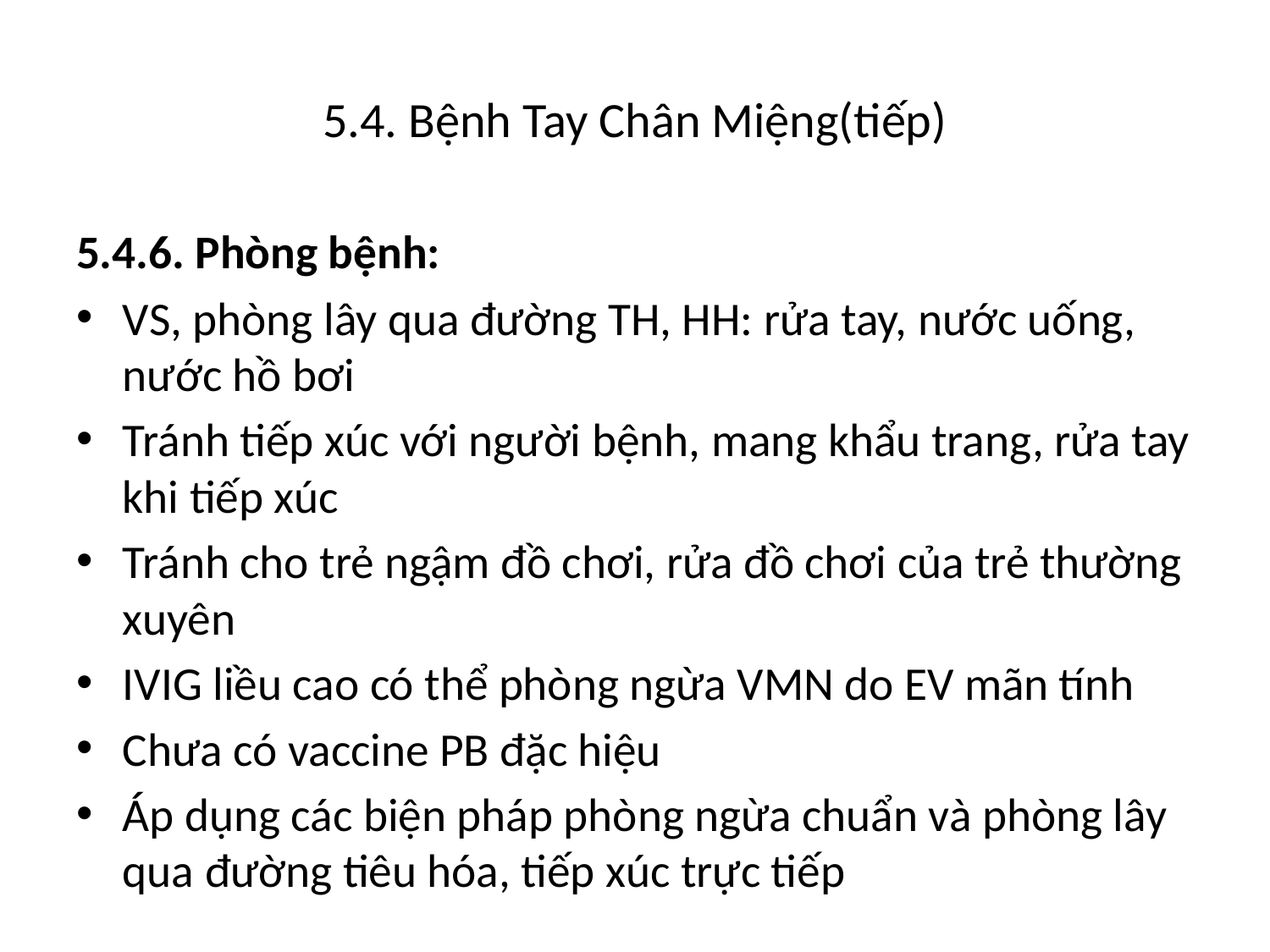

# 5.4. Bệnh Tay Chân Miệng(tiếp)
5.4.6. Phòng bệnh:
VS, phòng lây qua đường TH, HH: rửa tay, nước uống, nước hồ bơi
Tránh tiếp xúc với người bệnh, mang khẩu trang, rửa tay khi tiếp xúc
Tránh cho trẻ ngậm đồ chơi, rửa đồ chơi của trẻ thường xuyên
IVIG liều cao có thể phòng ngừa VMN do EV mãn tính
Chưa có vaccine PB đặc hiệu
Áp dụng các biện pháp phòng ngừa chuẩn và phòng lây qua đường tiêu hóa, tiếp xúc trực tiếp